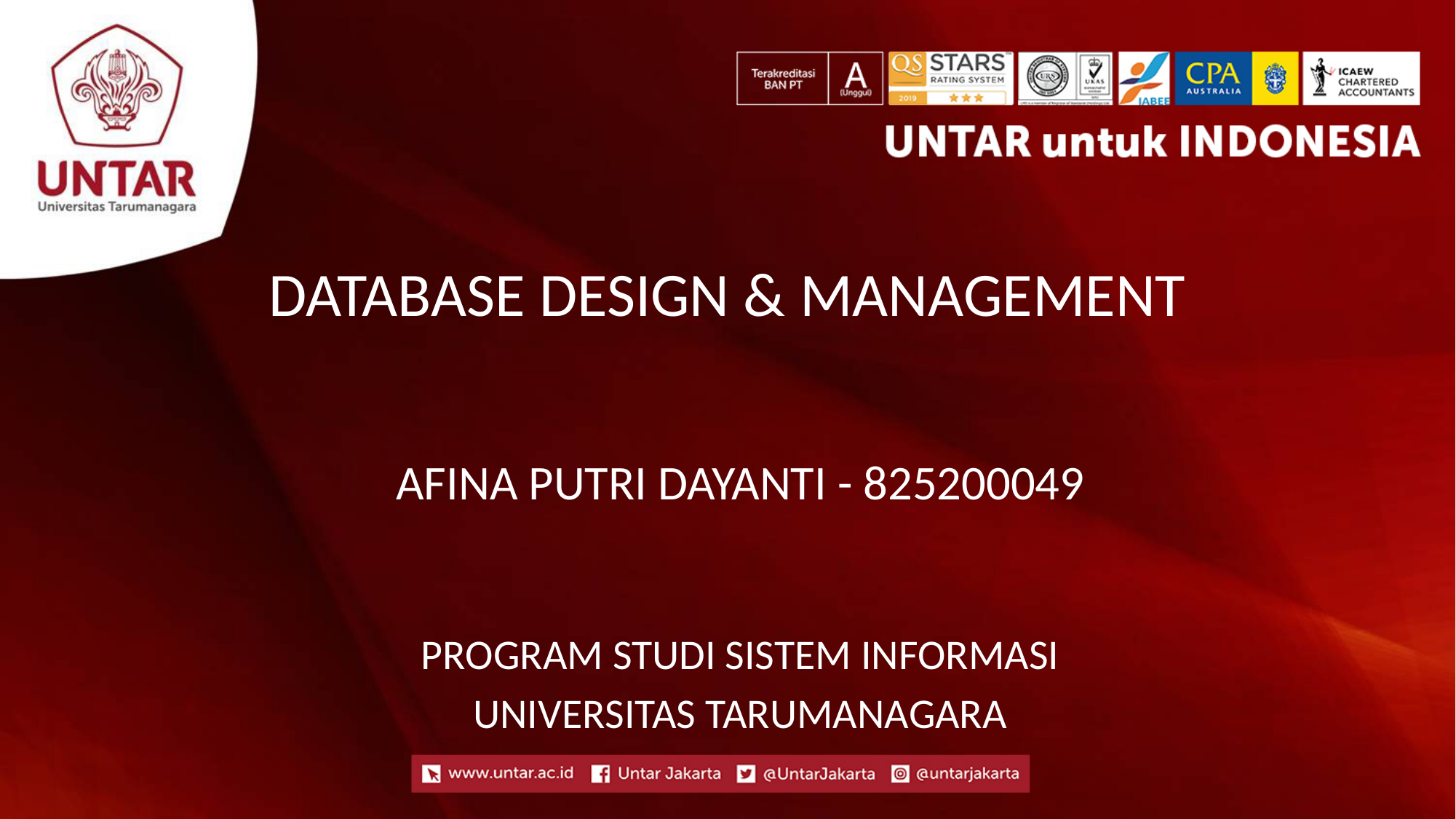

# DATABASE DESIGN & MANAGEMENT
AFINA PUTRI DAYANTI - 825200049
PROGRAM STUDI SISTEM INFORMASI
UNIVERSITAS TARUMANAGARA